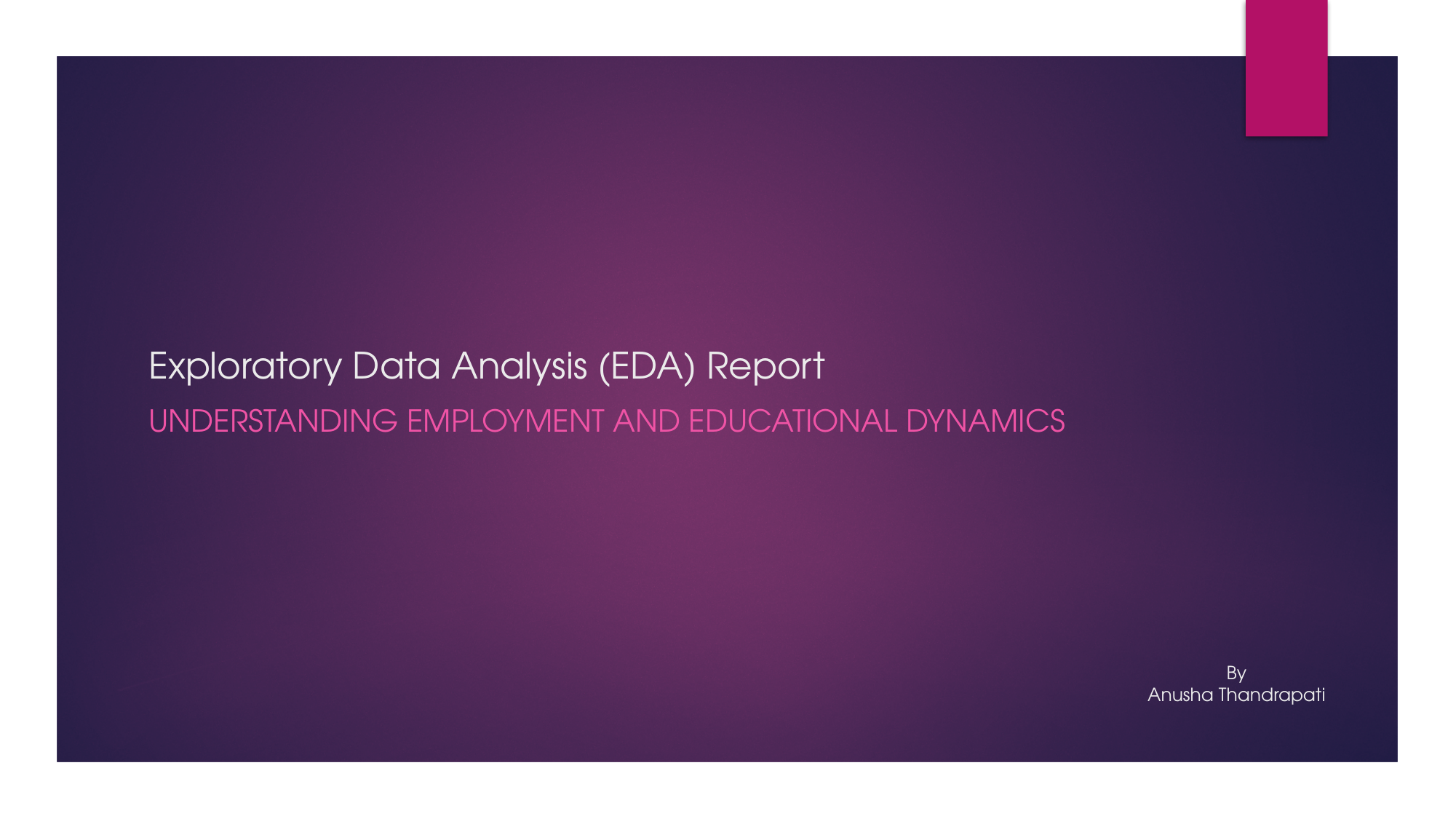

# Exploratory Data Analysis (EDA) Report
Understanding Employment and Educational Dynamics
By
Anusha Thandrapati